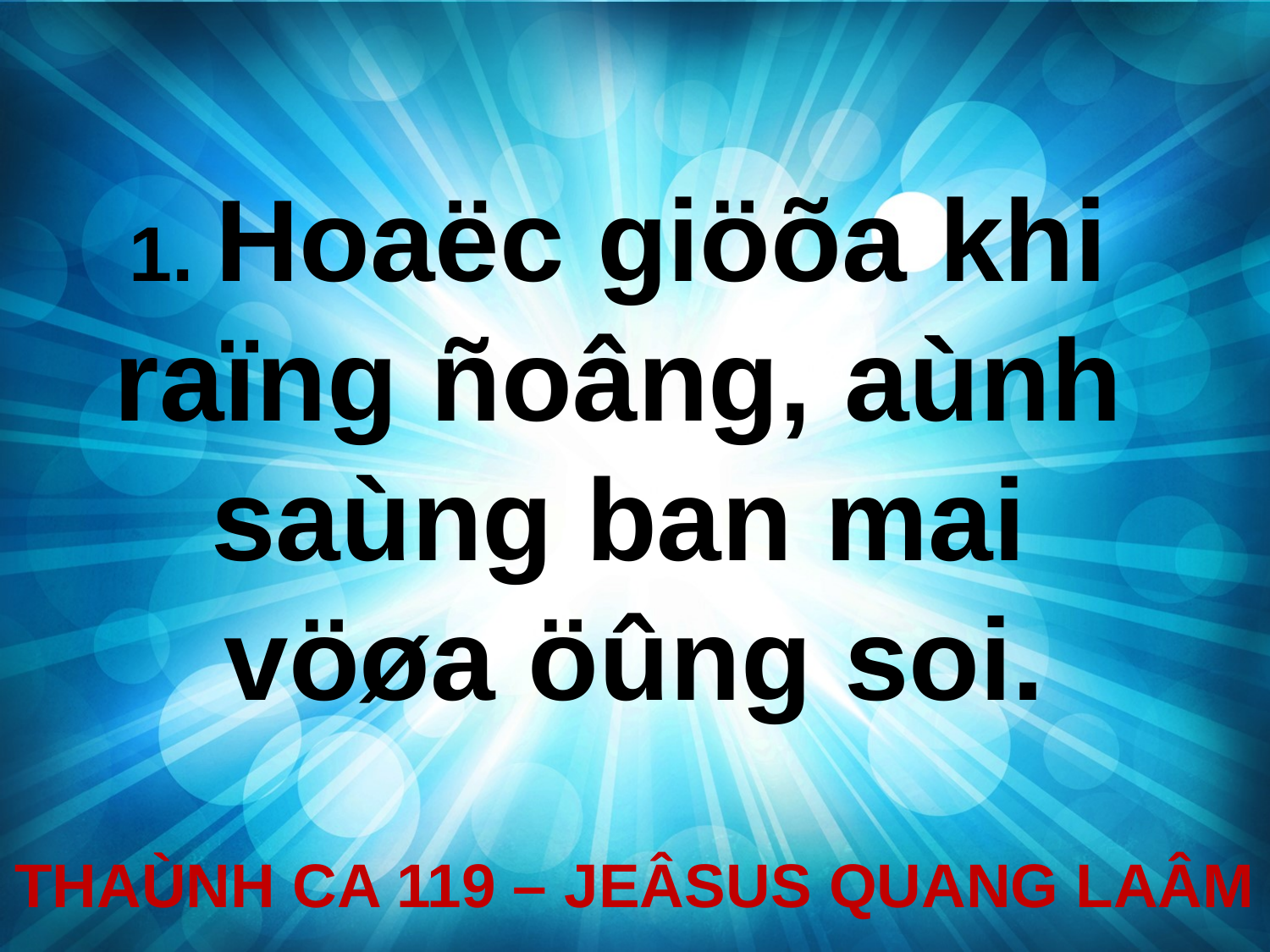

1. Hoaëc giöõa khi
raïng ñoâng, aùnh
saùng ban mai
vöøa öûng soi.
THAÙNH CA 119 – JEÂSUS QUANG LAÂM